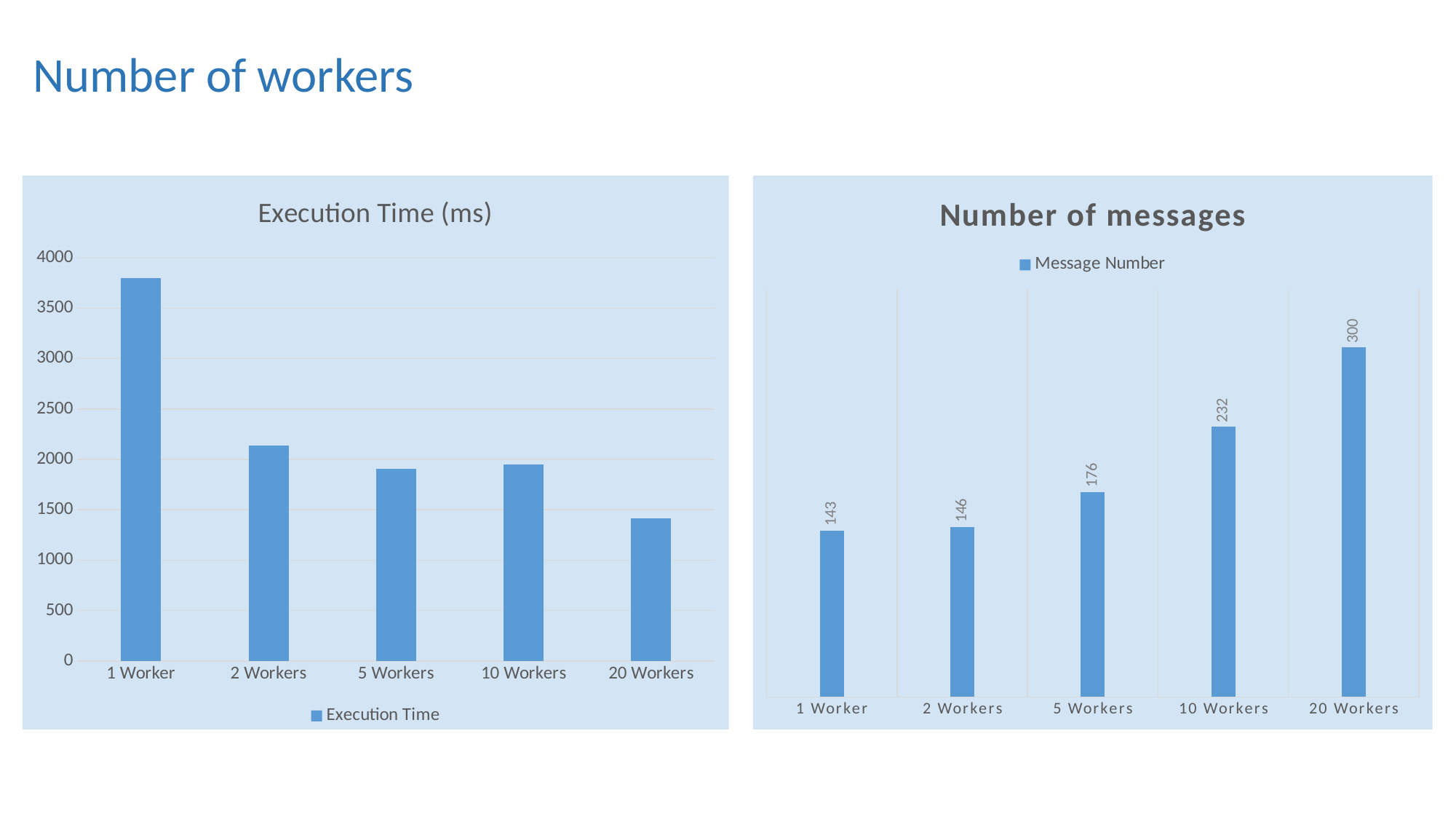

Number of workers

### Chart: Execution Time (ms)

| Category | Execution Time |
|---|---|
| 1 Worker | 3801.0 |
| 2 Workers | 2140.0 |
| 5 Workers | 1906.0 |
| 10 Workers | 1952.0 |
| 20 Workers | 1412.0 |

### Chart: Number of messages

| Category | Message Number |
|---|---|
| 1 Worker | 143.0 |
| 2 Workers | 146.0 |
| 5 Workers | 176.0 |
| 10 Workers | 232.0 |
| 20 Workers | 300.0 |